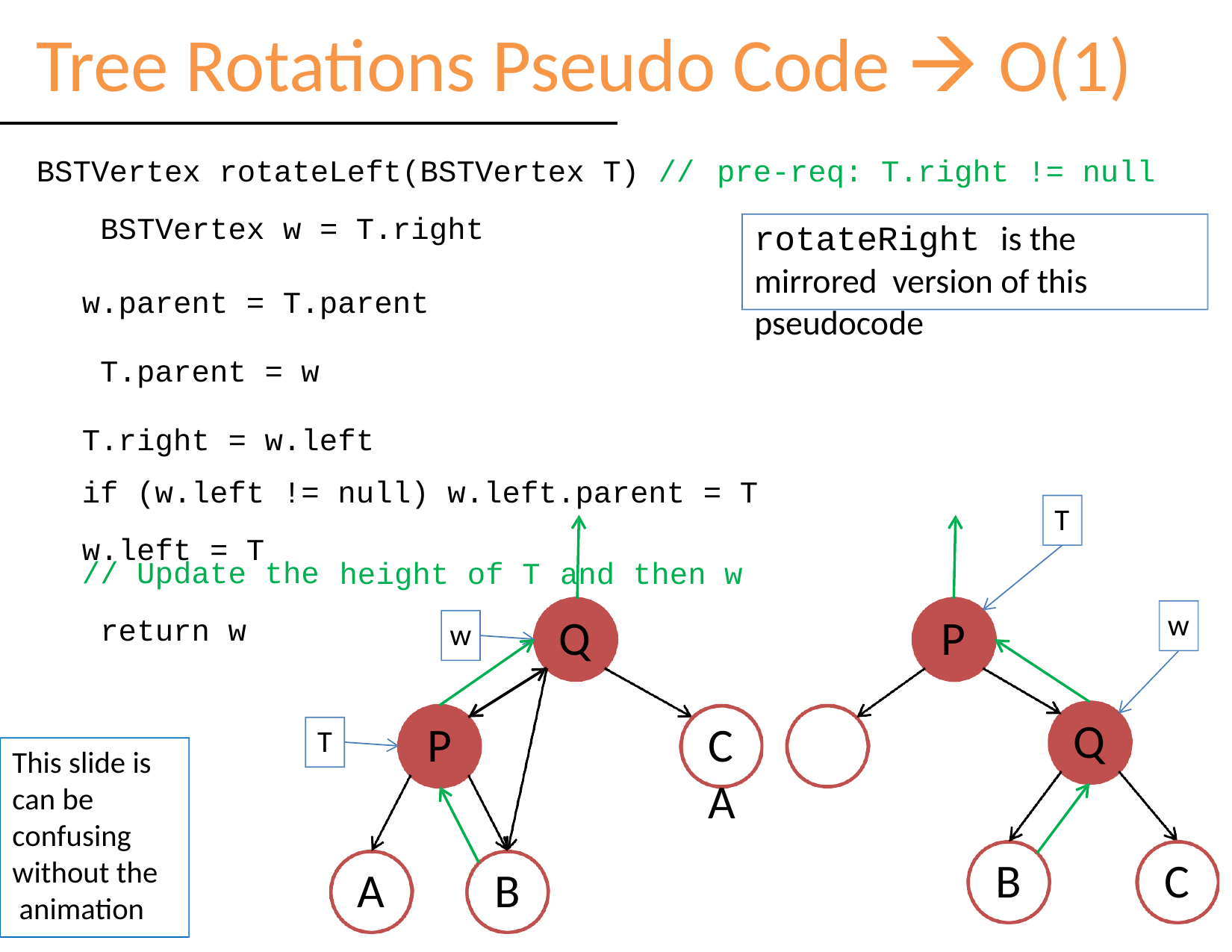

# Tree Rotations Pseudo Code 🡪 O(1)
BSTVertex rotateLeft(BSTVertex T) //  BSTVertex w = T.right
w.parent = T.parent  T.parent = w  T.right = w.left
if (w.left != null) w.left.parent = T
w.left = T
pre-req: T.right != null

rotateRight is the mirrored  version of this pseudocode

T

// Update the  return w

height of T
w
and then w
Q

w
P

Q
P
C	A

T

This slide is  can be  confusing  without the  animation

B
C
A
B